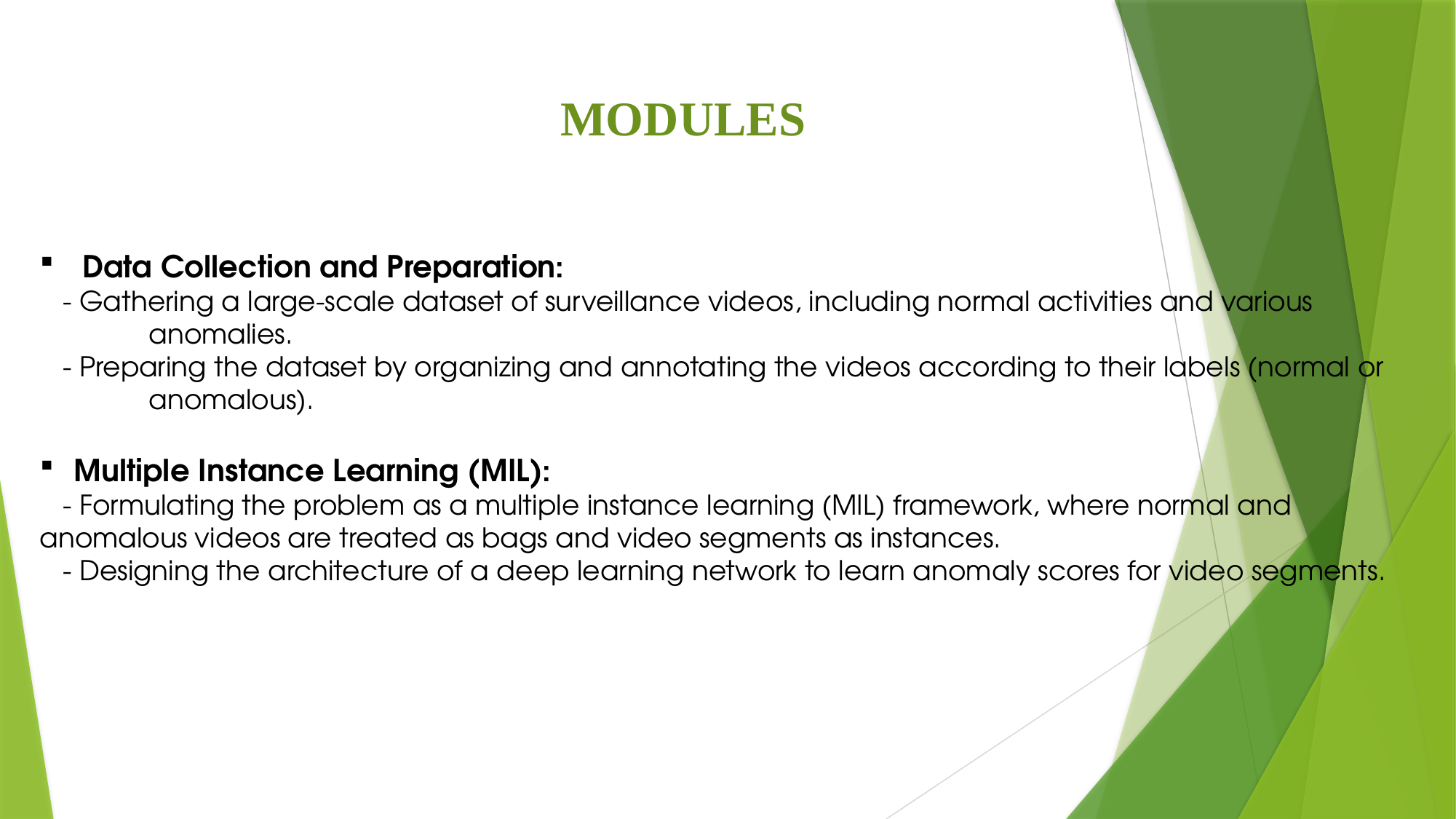

MODULES
 Data Collection and Preparation:
   - Gathering a large-scale dataset of surveillance videos, including normal activities and various             	anomalies.
   - Preparing the dataset by organizing and annotating the videos according to their labels (normal or 	anomalous).

Multiple Instance Learning (MIL):
   - Formulating the problem as a multiple instance learning (MIL) framework, where normal and 	anomalous videos are treated as bags and video segments as instances.
   - Designing the architecture of a deep learning network to learn anomaly scores for video segments.